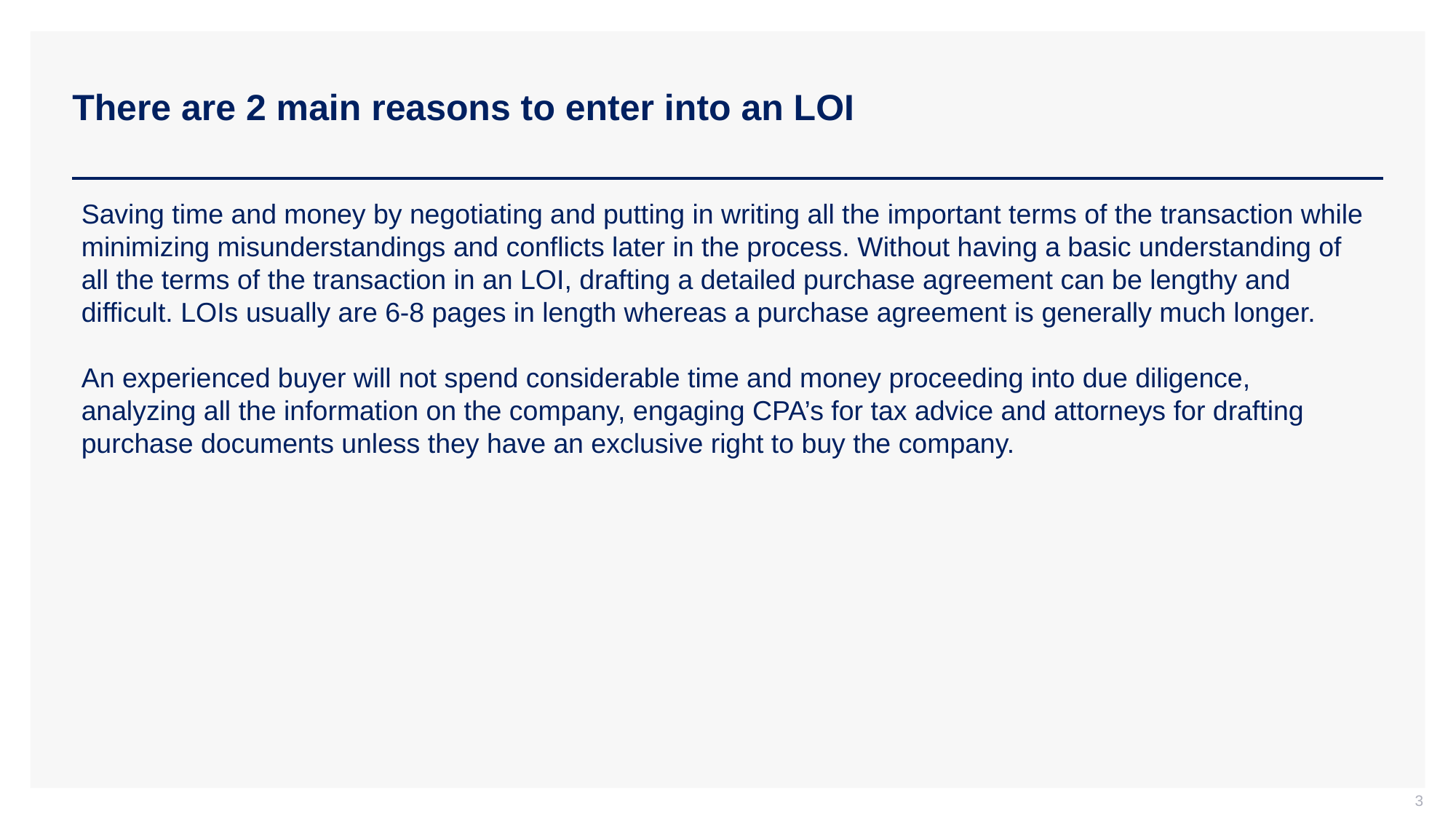

# There are 2 main reasons to enter into an LOI
Saving time and money by negotiating and putting in writing all the important terms of the transaction while minimizing misunderstandings and conflicts later in the process. Without having a basic understanding of all the terms of the transaction in an LOI, drafting a detailed purchase agreement can be lengthy and difficult. LOIs usually are 6-8 pages in length whereas a purchase agreement is generally much longer.

An experienced buyer will not spend considerable time and money proceeding into due diligence, analyzing all the information on the company, engaging CPA’s for tax advice and attorneys for drafting purchase documents unless they have an exclusive right to buy the company.
3